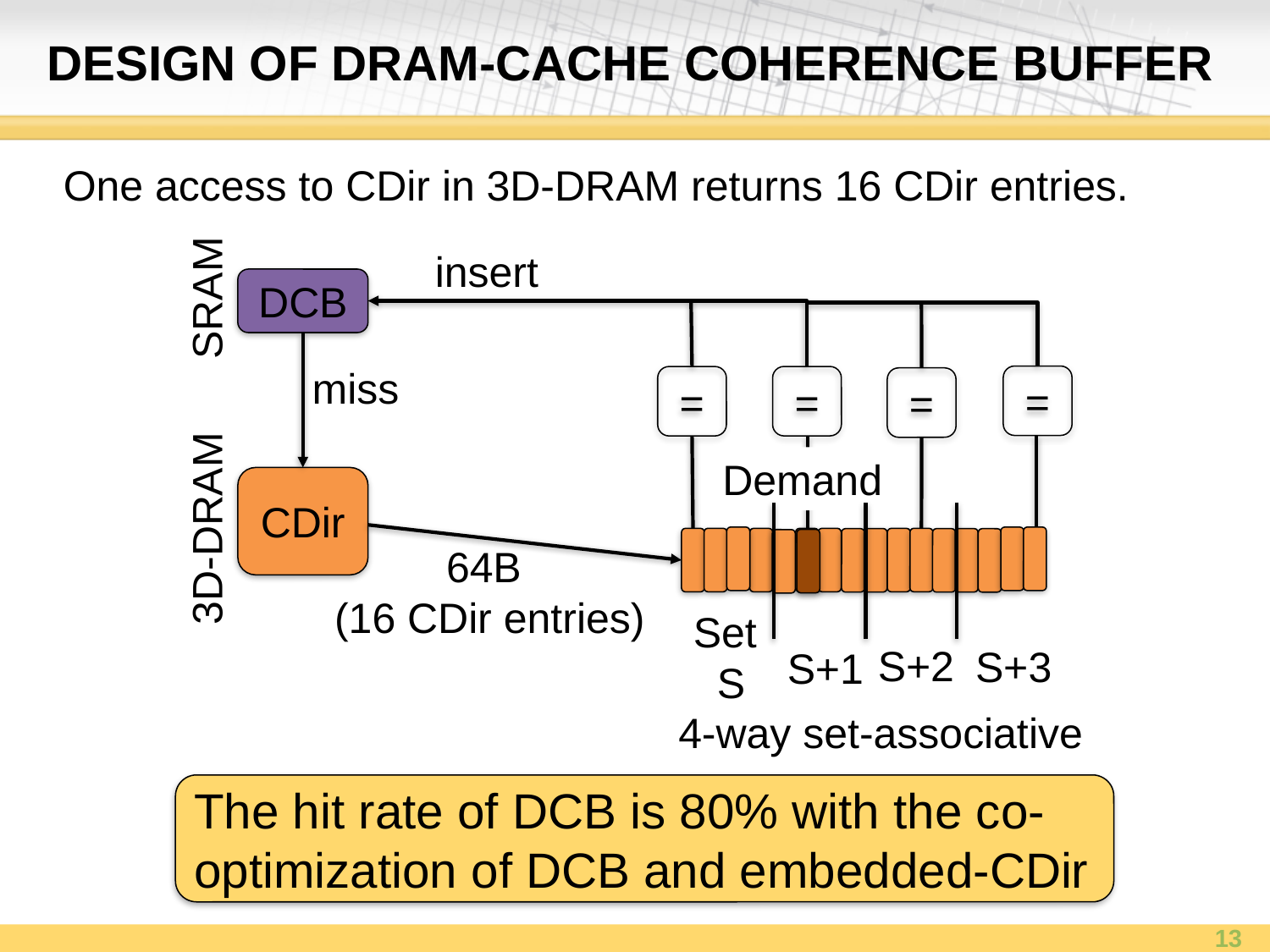

# Design of Dram-cache coherence buffer
One access to CDir in 3D-DRAM returns 16 CDir entries.
insert
=
=
=
=
SRAM
DCB
miss
Demand

CDir
3D-DRAM
Set
S
S+2
S+3
S+1
4-way set-associative

64B
(16 CDir entries)
The hit rate of DCB is 80% with the co-optimization of DCB and embedded-CDir
13